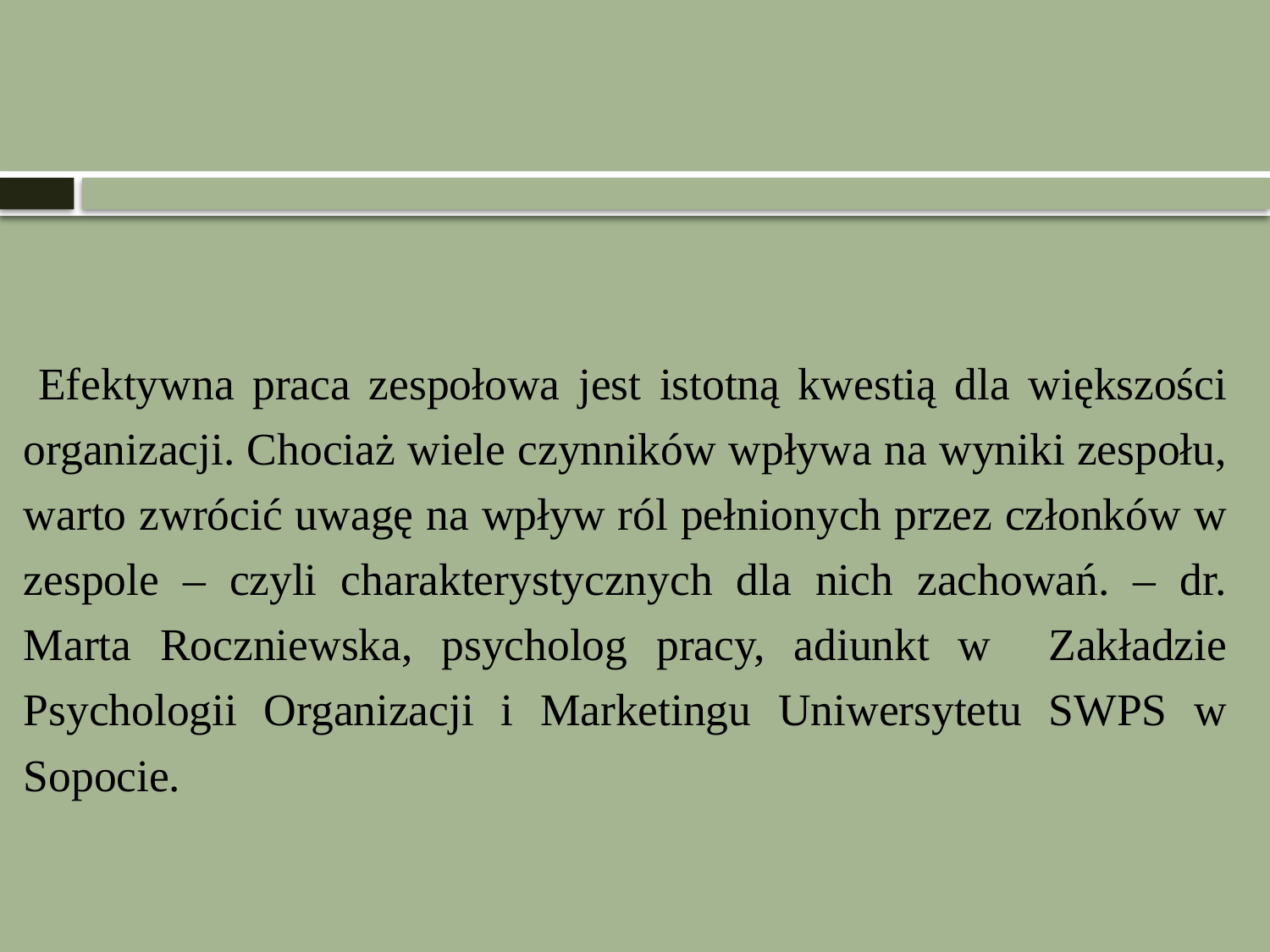

#
   Efektywna praca zespołowa jest istotną kwestią dla większości organizacji. Chociaż wiele czynników wpływa na wyniki zespołu, warto zwrócić uwagę na wpływ ról pełnionych przez członków w zespole – czyli charakterystycznych dla nich zachowań. – dr. Marta Roczniewska, psycholog pracy, adiunkt w  Zakładzie Psychologii Organizacji i Marketingu Uniwersytetu SWPS w Sopocie.